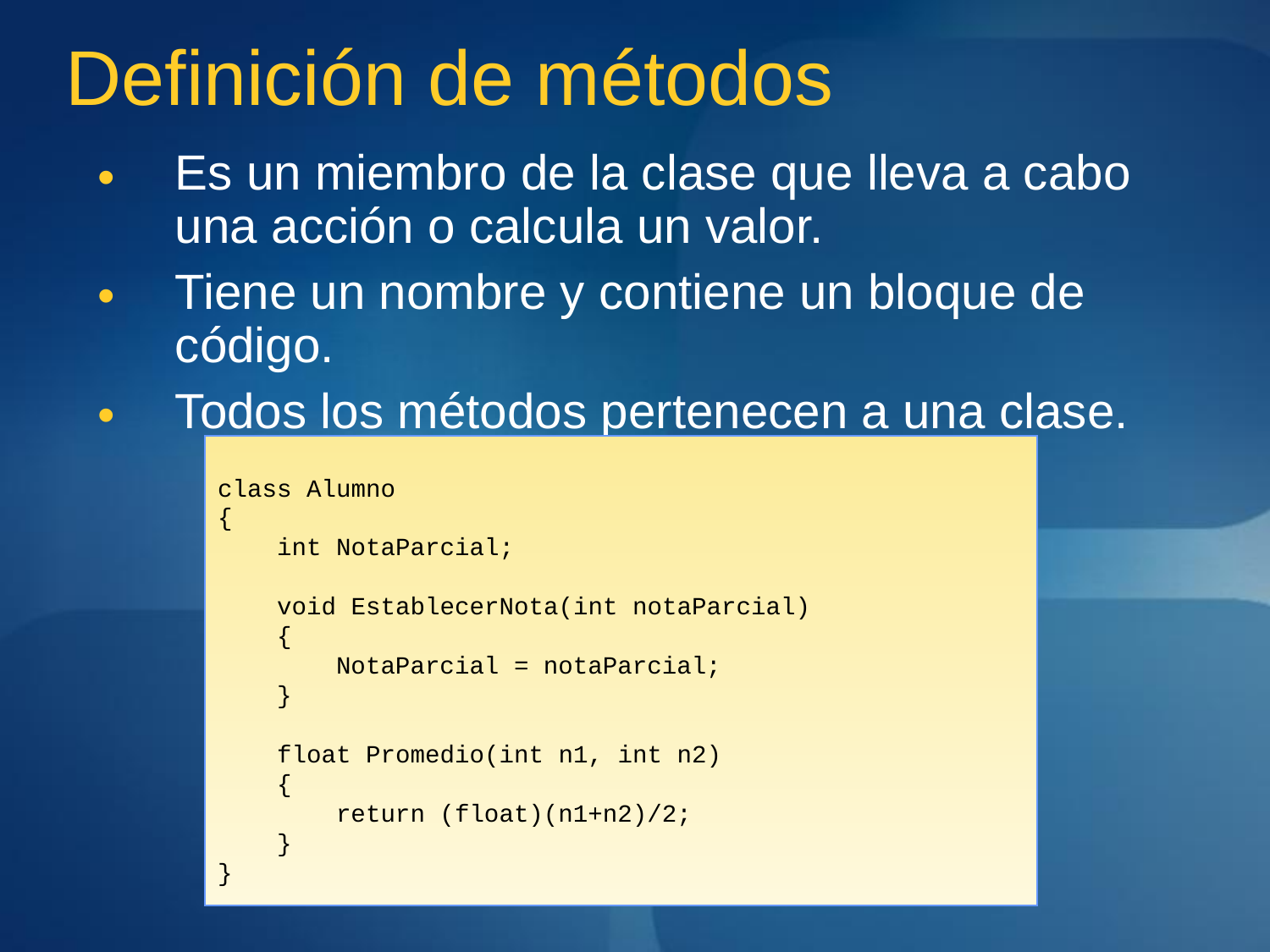

# Definición de métodos
Es un miembro de la clase que lleva a cabo una acción o calcula un valor.
Tiene un nombre y contiene un bloque de código.
Todos los métodos pertenecen a una clase.

class Alumno
{
    int NotaParcial;

    void EstablecerNota(int notaParcial)
    {
        NotaParcial = notaParcial;
    }

    float Promedio(int n1, int n2)
    {
        return (float)(n1+n2)/2;
    }
}